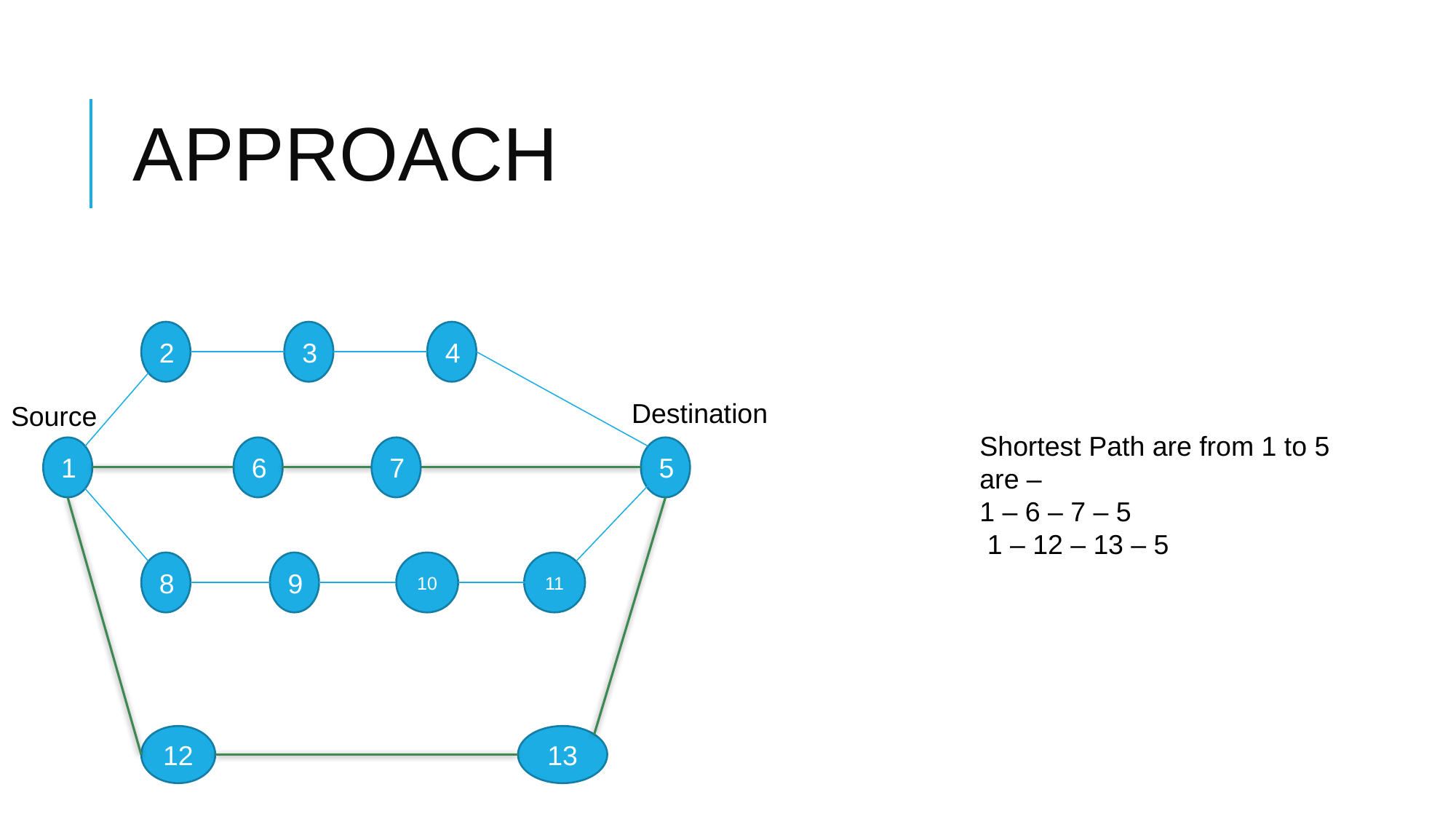

# APPROACH
2
3
4
1
6
7
5
8
9
10
11
12
13
Destination
Source
Shortest Path are from 1 to 5 are –
1 – 6 – 7 – 5
 1 – 12 – 13 – 5